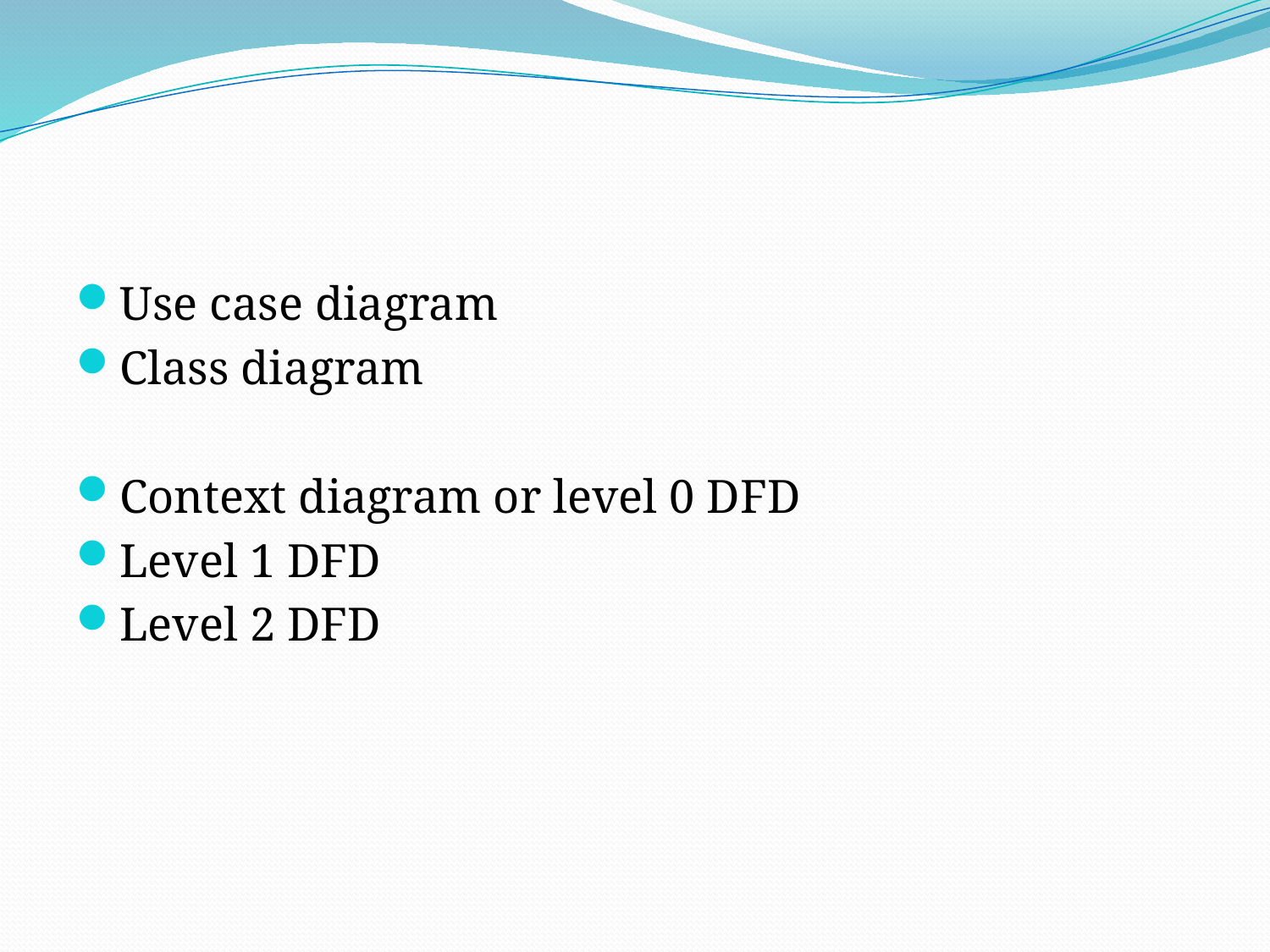

#
Use case diagram
Class diagram

Context diagram or level 0 DFD
Level 1 DFD
Level 2 DFD